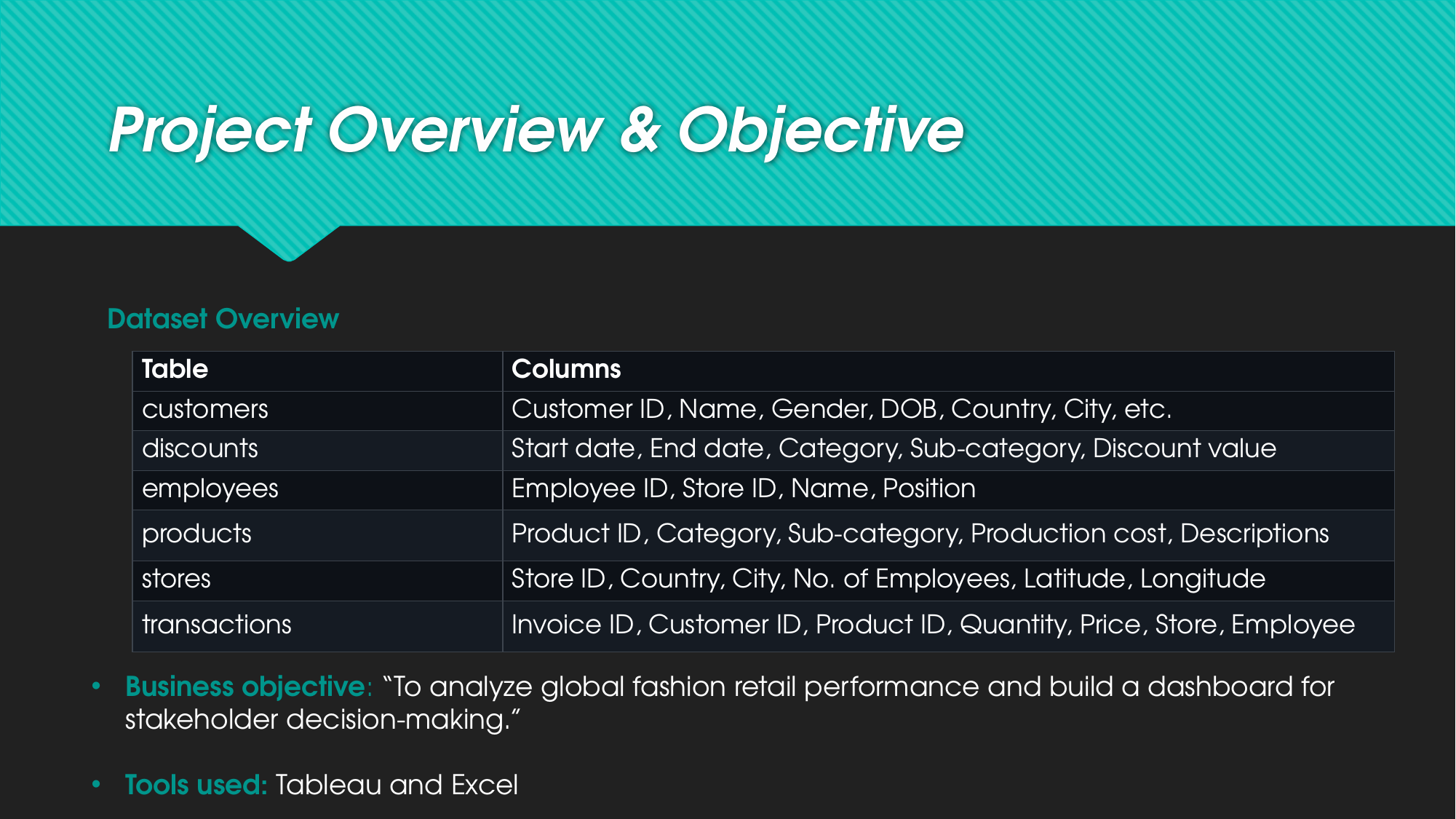

# Project Overview & Objective
Dataset Overview
| Table | Columns |
| --- | --- |
| customers | Customer ID, Name, Gender, DOB, Country, City, etc. |
| discounts | Start date, End date, Category, Sub-category, Discount value |
| employees | Employee ID, Store ID, Name, Position |
| products | Product ID, Category, Sub-category, Production cost, Descriptions |
| stores | Store ID, Country, City, No. of Employees, Latitude, Longitude |
| transactions | Invoice ID, Customer ID, Product ID, Quantity, Price, Store, Employee |
Business objective: “To analyze global fashion retail performance and build a dashboard for stakeholder decision-making.”

Tools used: Tableau and Excel